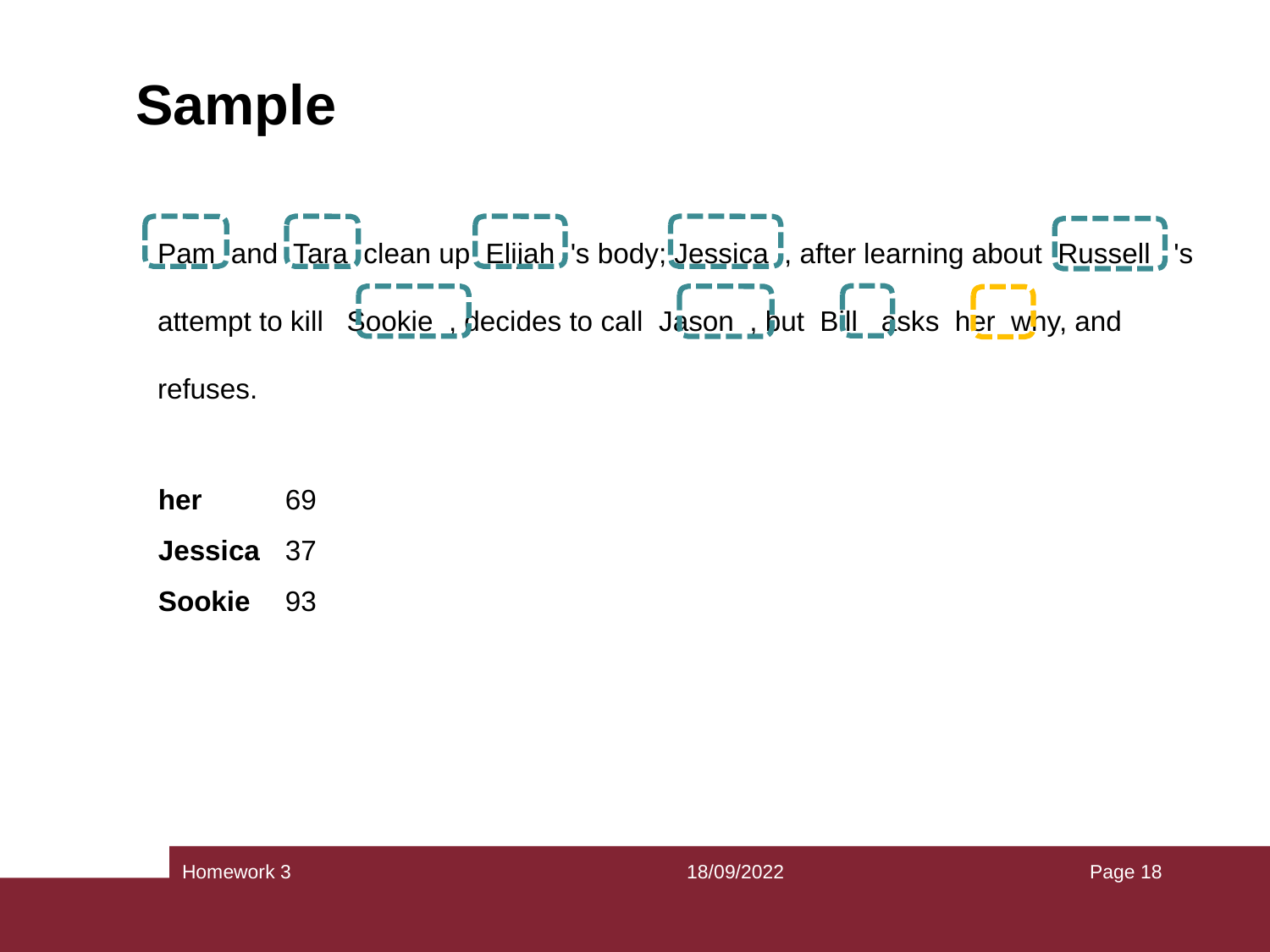

Sample
Pam  and  Tara  clean up  Elijah  's body; Jessica  , after learning about  Russell   's attempt to kill   Sookie  , decides to call  Jason  , but  Bill   asks  her  why, and refuses.

her 	69
Jessica 	37
Sookie 	93

Homework 3
18/09/2022
Page 18